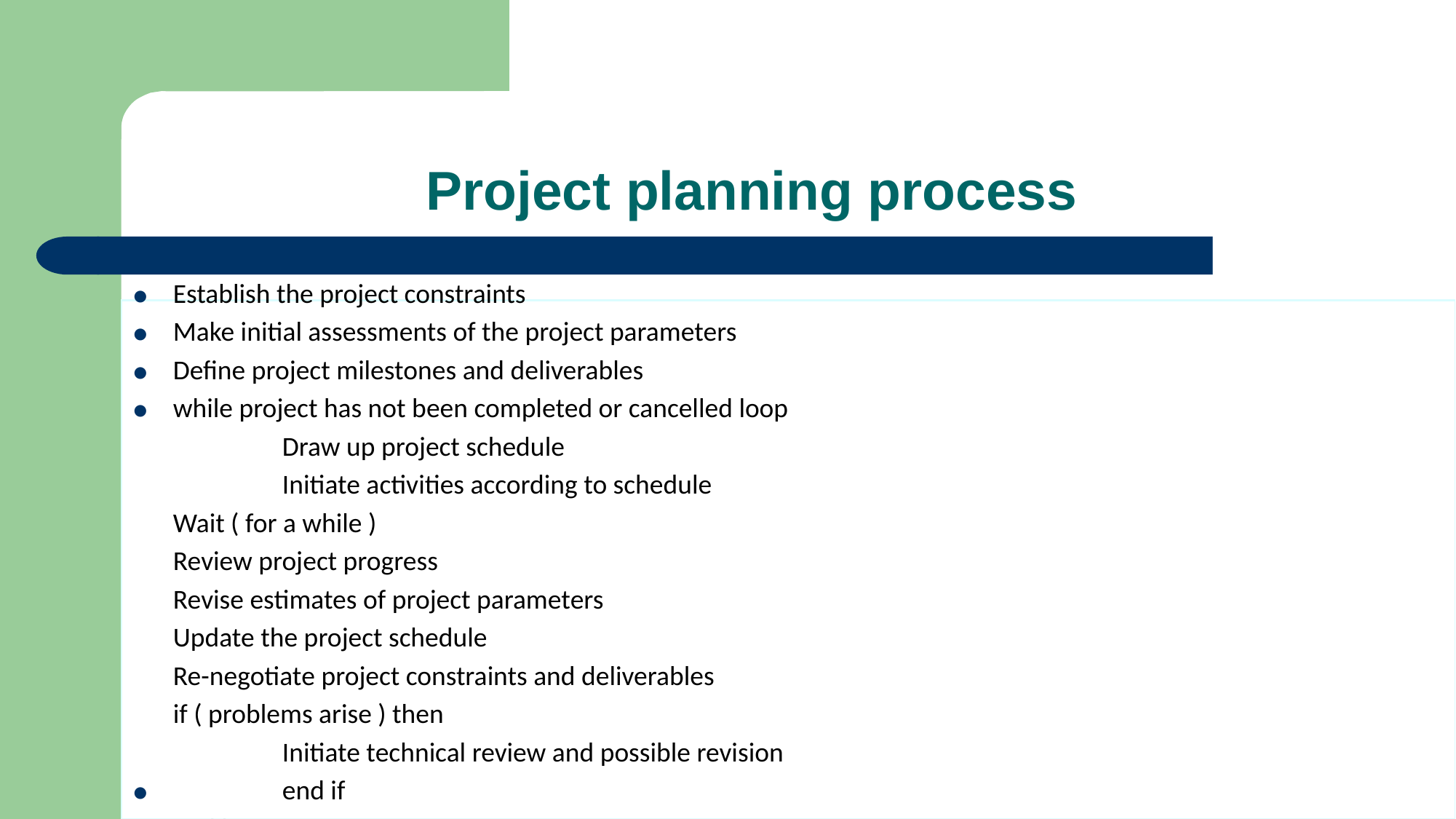

# Project planning process

Establish the project constraints
Make initial assessments of the project parameters
Define project milestones and deliverables
while project has not been completed or cancelled loop
       	Draw up project schedule
       	Initiate activities according to schedule
      	Wait ( for a while )
      	Review project progress
      	Revise estimates of project parameters
      	Update the project schedule
      	Re-negotiate project constraints and deliverables
      	if ( problems arise ) then
		Initiate technical review and possible revision
 	end if
end loop